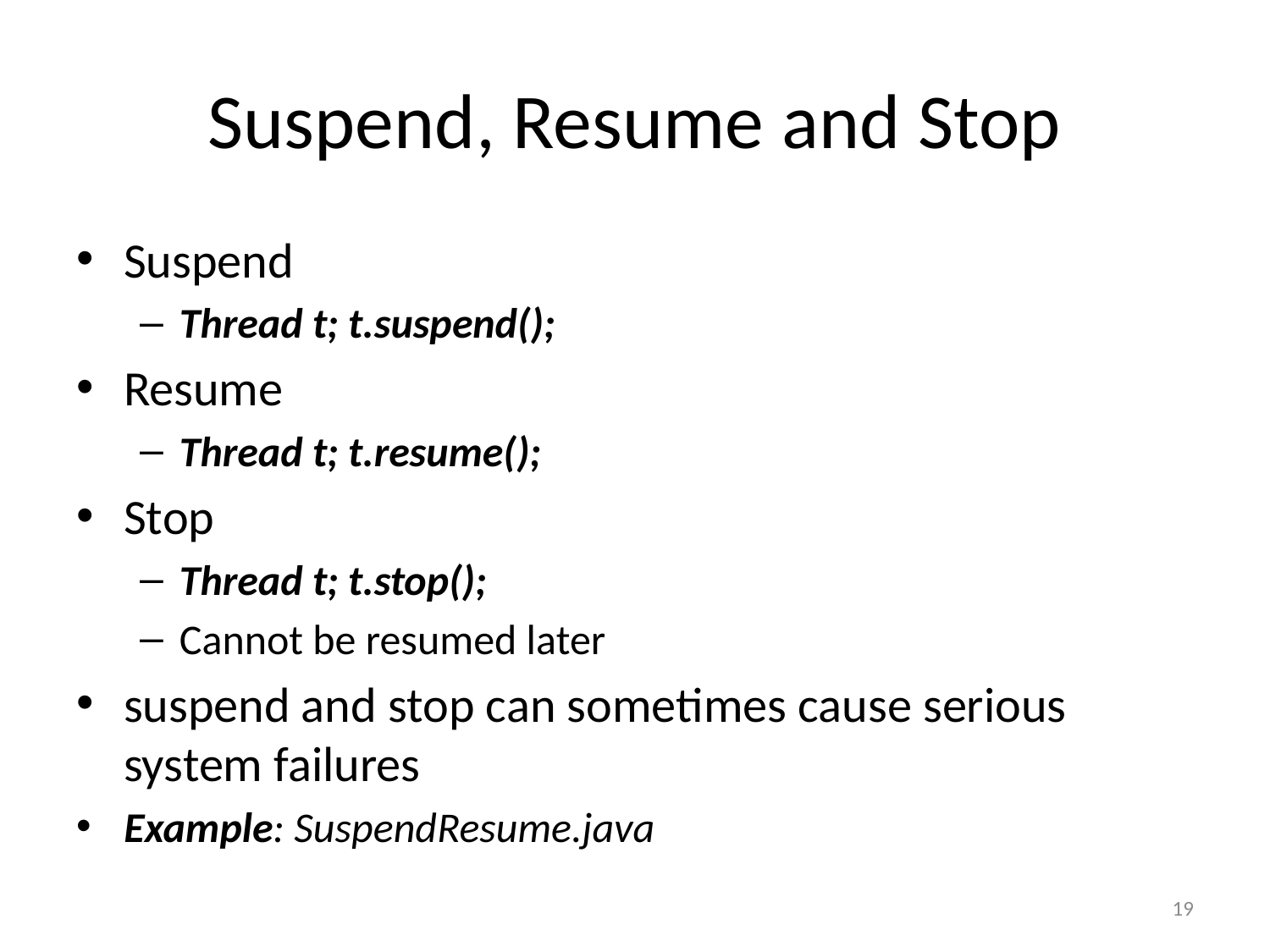

# Suspend, Resume and Stop
Suspend
Thread t; t.suspend();
Resume
Thread t; t.resume();
Stop
Thread t; t.stop();
Cannot be resumed later
suspend and stop can sometimes cause serious system failures
Example: SuspendResume.java
19